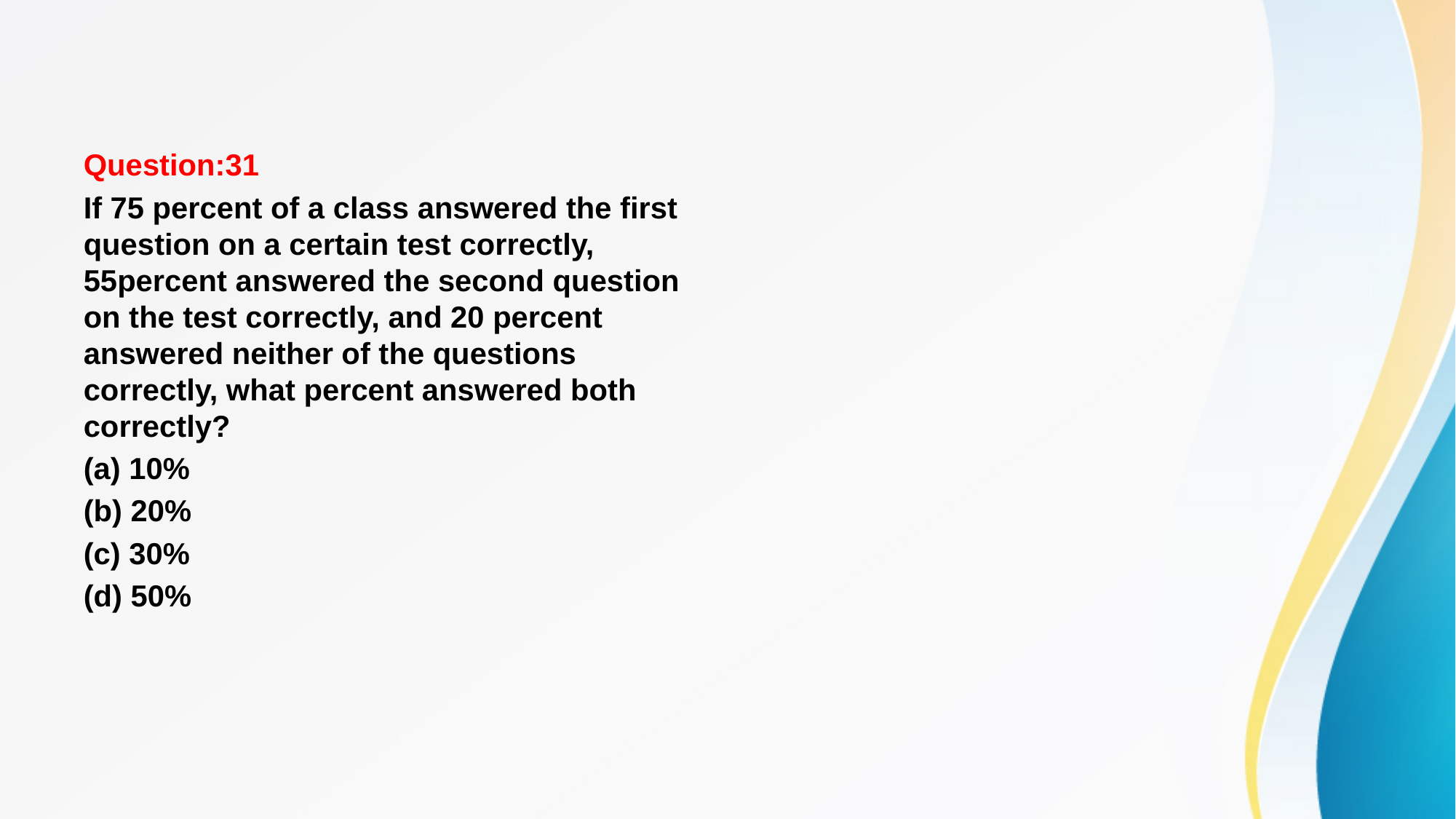

#
Question:31
If 75 percent of a class answered the first question on a certain test correctly, 55percent answered the second question on the test correctly, and 20 percent answered neither of the questions correctly, what percent answered both correctly?
(a) 10%
(b) 20%
(c) 30%
(d) 50%